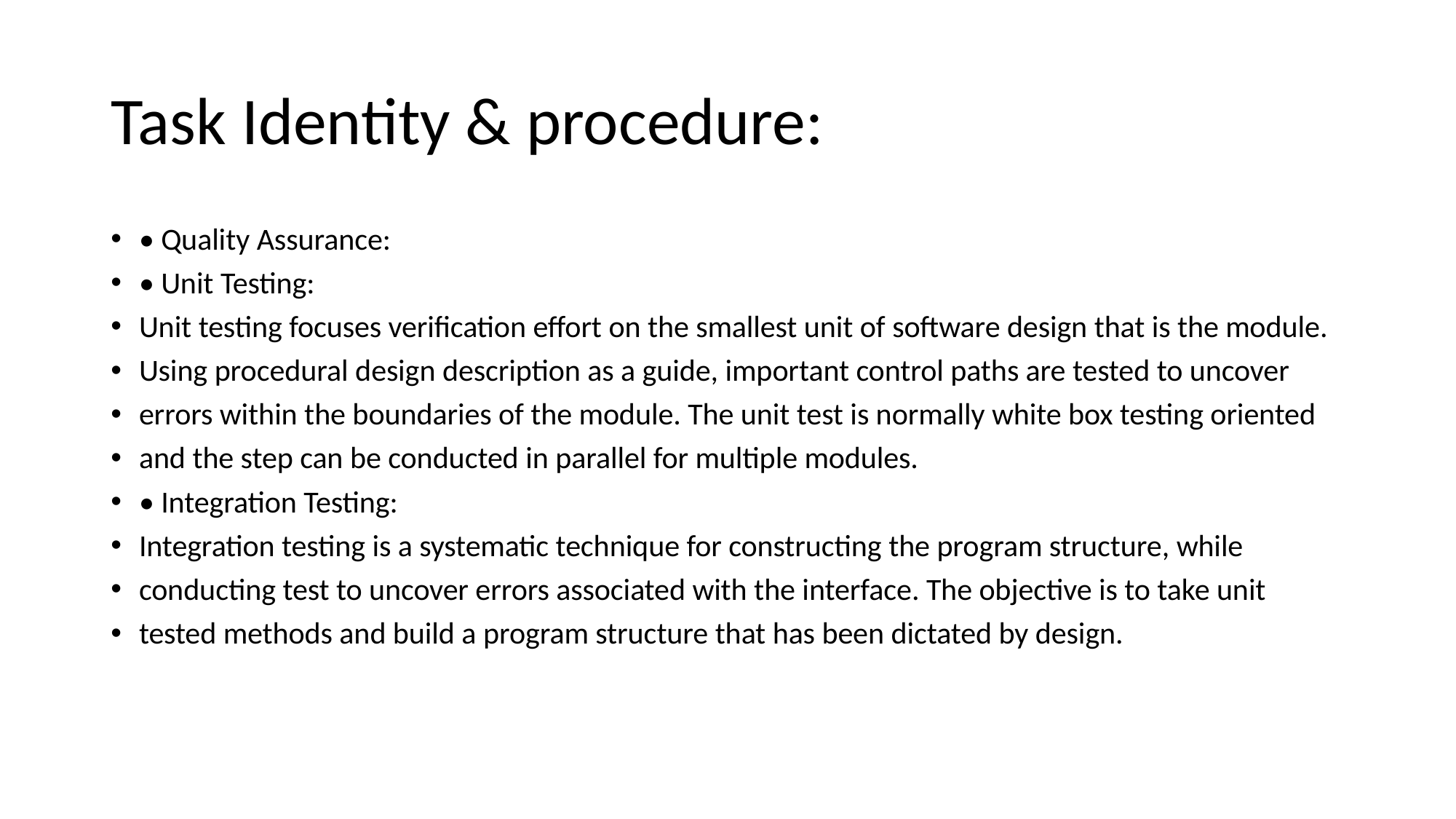

# Task Identity & procedure:
• Quality Assurance:
• Unit Testing:
Unit testing focuses verification effort on the smallest unit of software design that is the module.
Using procedural design description as a guide, important control paths are tested to uncover
errors within the boundaries of the module. The unit test is normally white box testing oriented
and the step can be conducted in parallel for multiple modules.
• Integration Testing:
Integration testing is a systematic technique for constructing the program structure, while
conducting test to uncover errors associated with the interface. The objective is to take unit
tested methods and build a program structure that has been dictated by design.